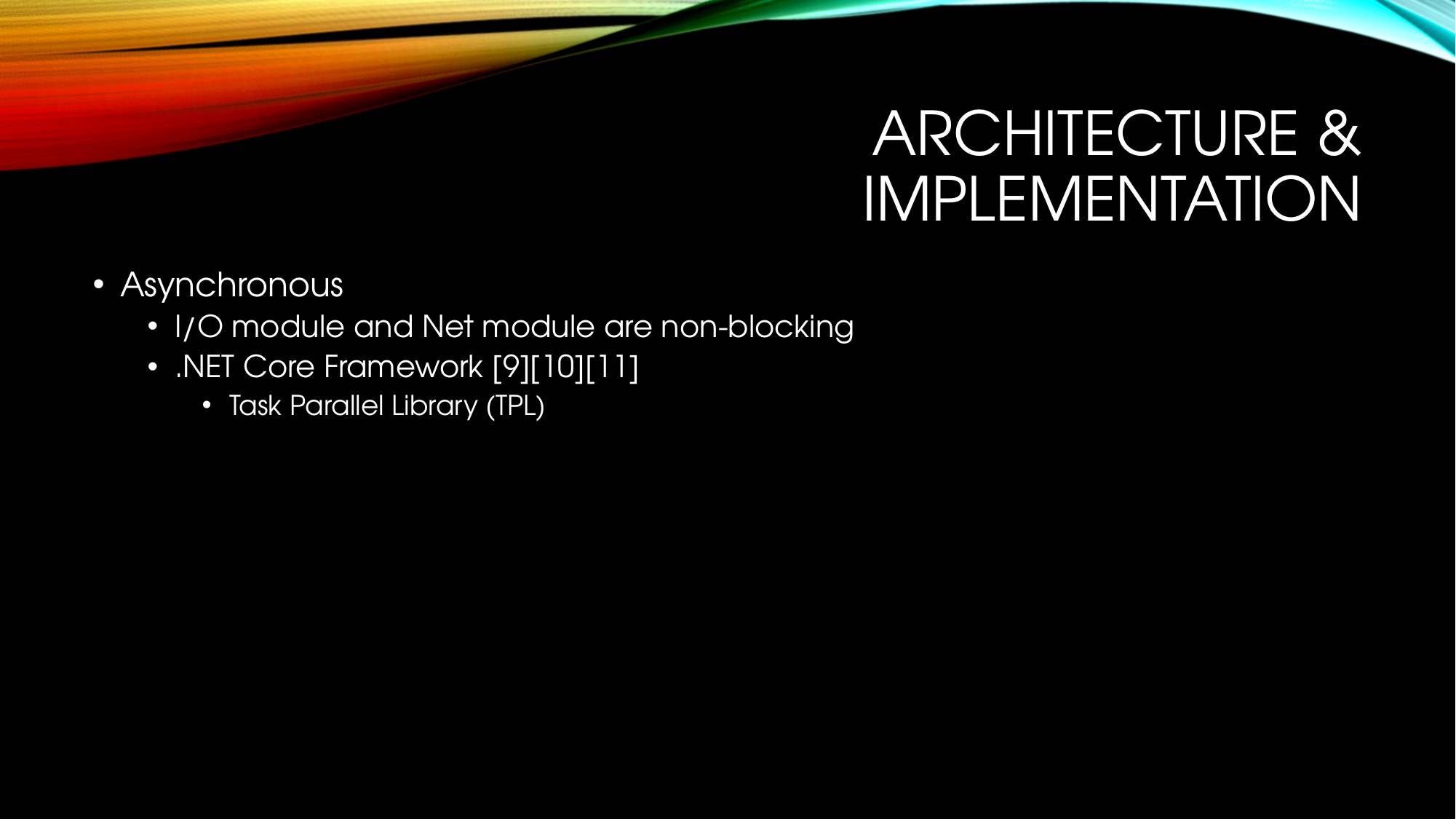

# Architecture & Implementation
Asynchronous
I/O module and Net module are non-blocking
.NET Core Framework [9][10][11]
Task Parallel Library (TPL)